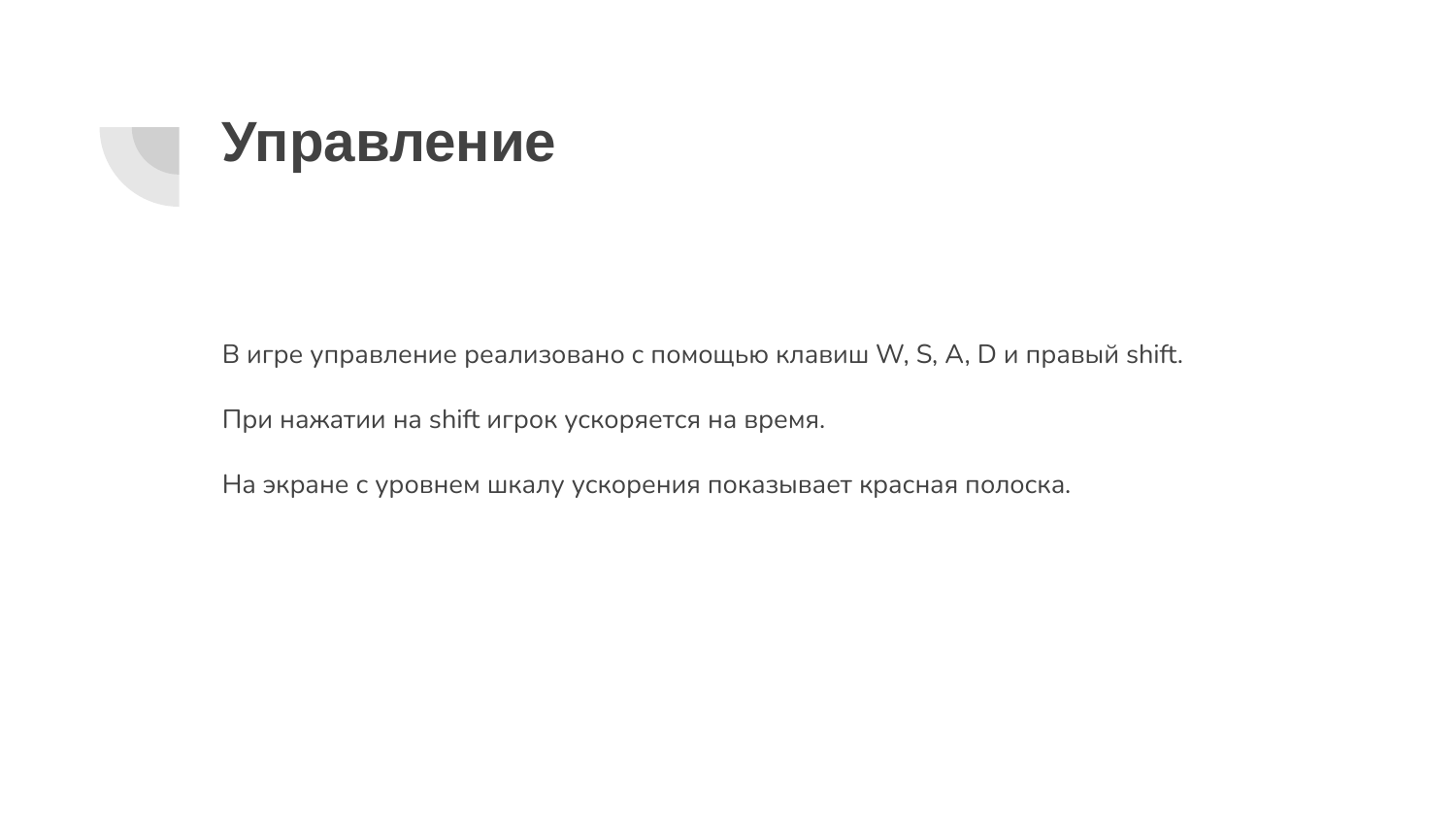

# Управление
В игре управление реализовано с помощью клавиш W, S, A, D и правый shift.
При нажатии на shift игрок ускоряется на время.
На экране с уровнем шкалу ускорения показывает красная полоска.